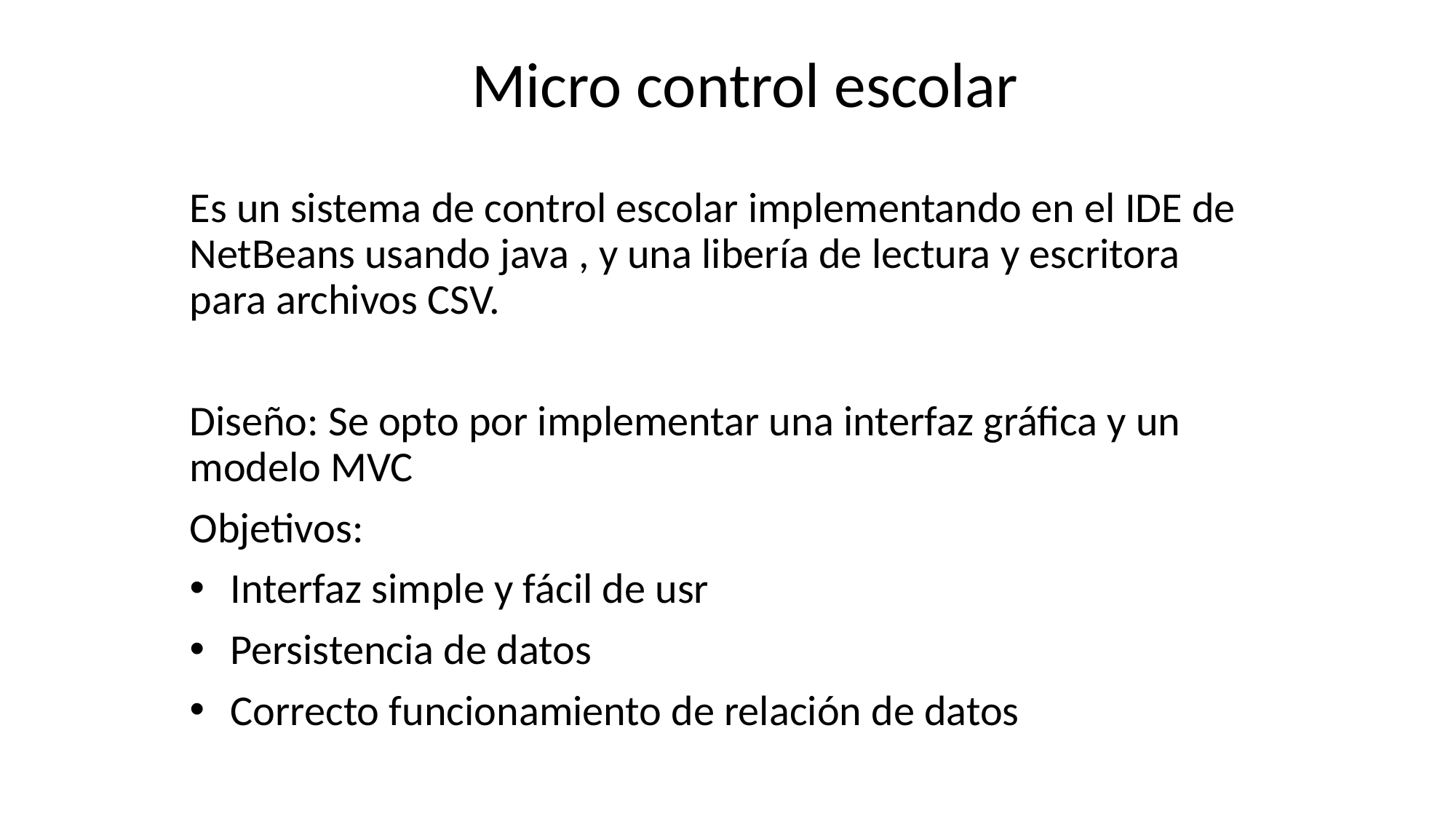

# Micro control escolar
Es un sistema de control escolar implementando en el IDE de NetBeans usando java , y una libería de lectura y escritora para archivos CSV.

Diseño: Se opto por implementar una interfaz gráfica y un modelo MVC
Objetivos:
Interfaz simple y fácil de usr
Persistencia de datos
Correcto funcionamiento de relación de datos